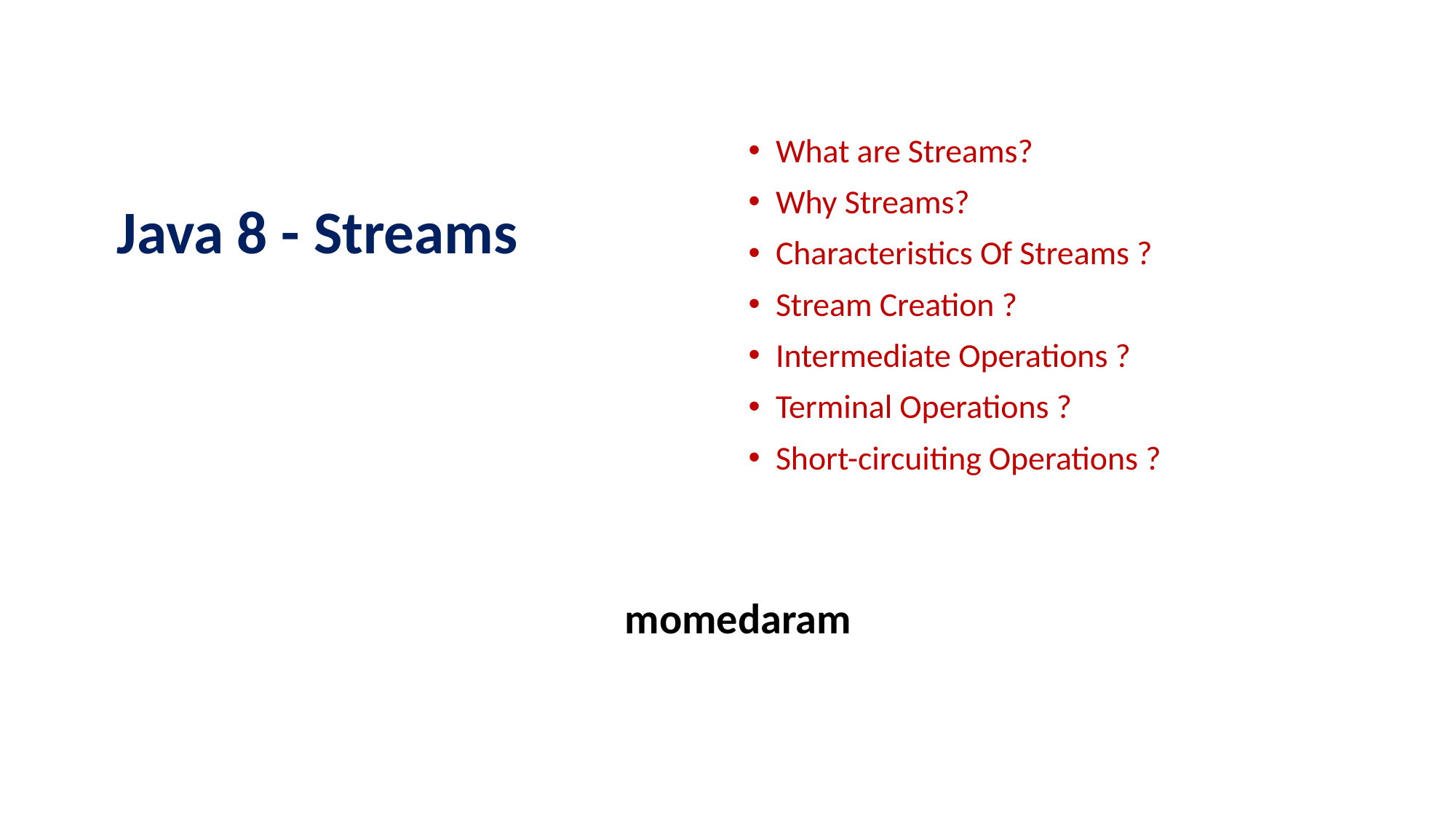

What are Streams?
Why Streams?
Characteristics Of Streams ?
Stream Creation ?
Intermediate Operations ?
Terminal Operations ?
Short-circuiting Operations ?
Java 8 - Streams

momedaram